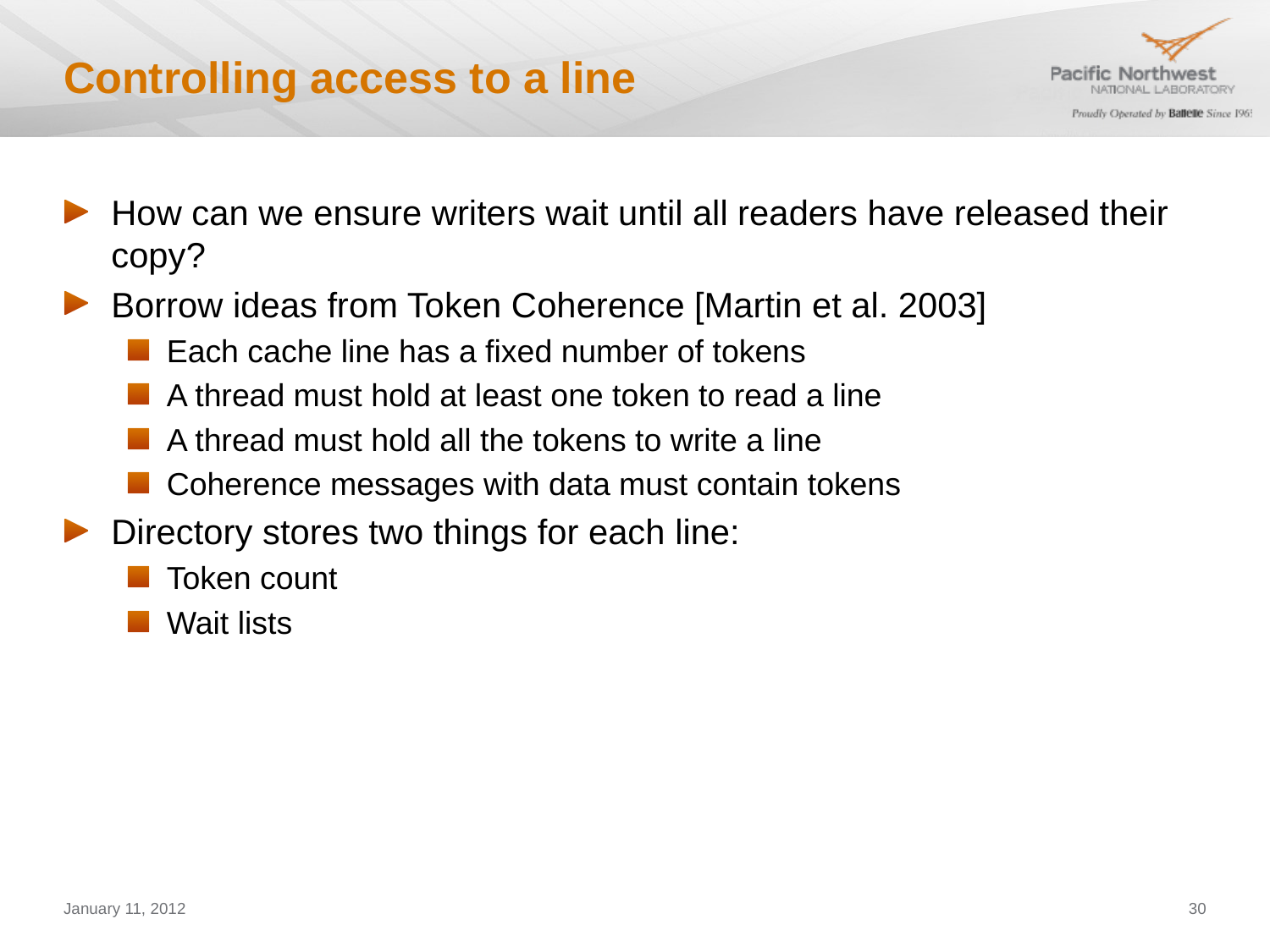

# Controlling access to a line
How can we ensure writers wait until all readers have released their copy?
Borrow ideas from Token Coherence [Martin et al. 2003]
Each cache line has a fixed number of tokens
A thread must hold at least one token to read a line
A thread must hold all the tokens to write a line
Coherence messages with data must contain tokens
Directory stores two things for each line:
Token count
Wait lists
January 11, 2012

30